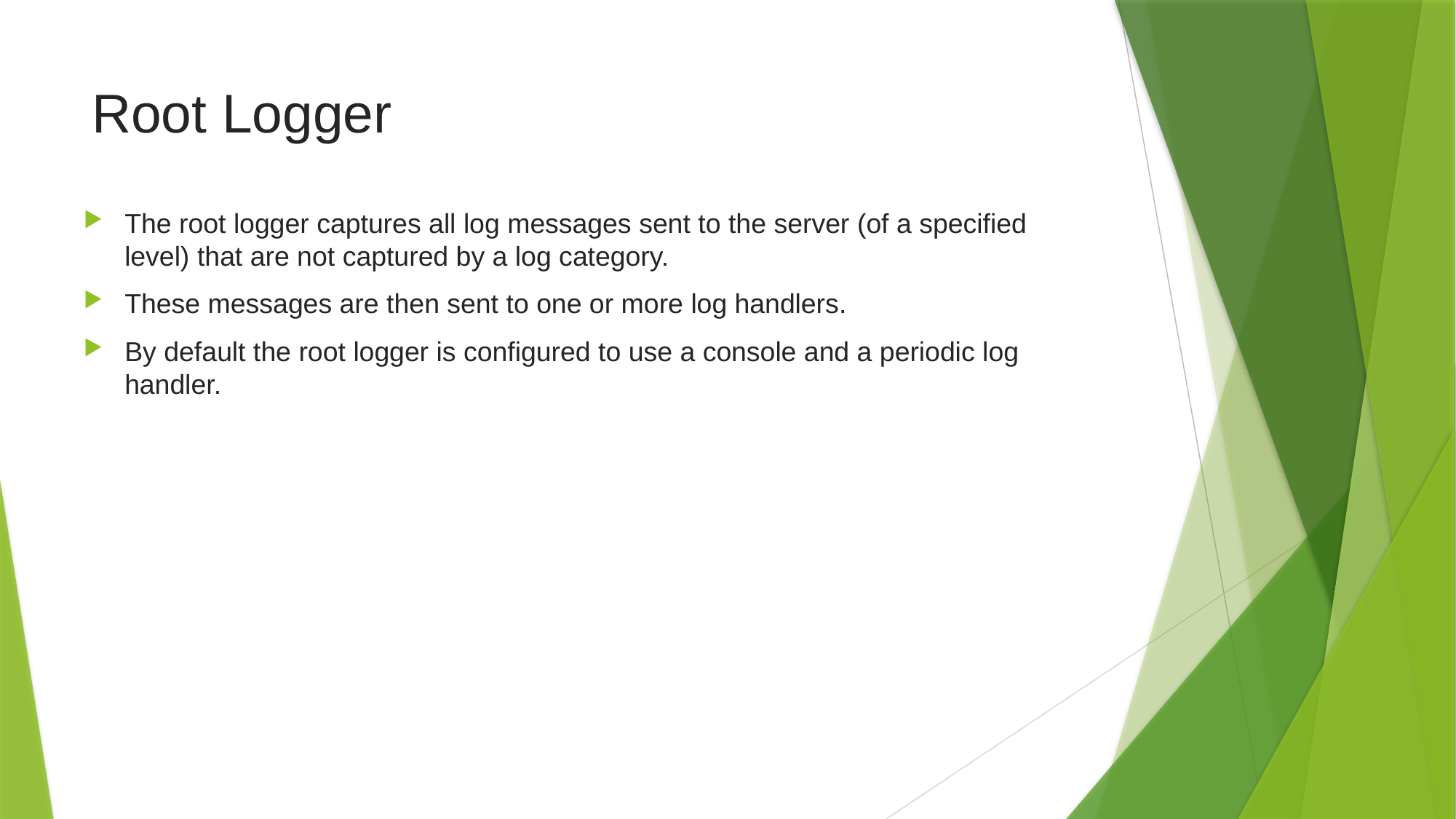

# Root Logger
The root logger captures all log messages sent to the server (of a specified level) that are not captured by a log category.
These messages are then sent to one or more log handlers.
By default the root logger is configured to use a console and a periodic log handler.